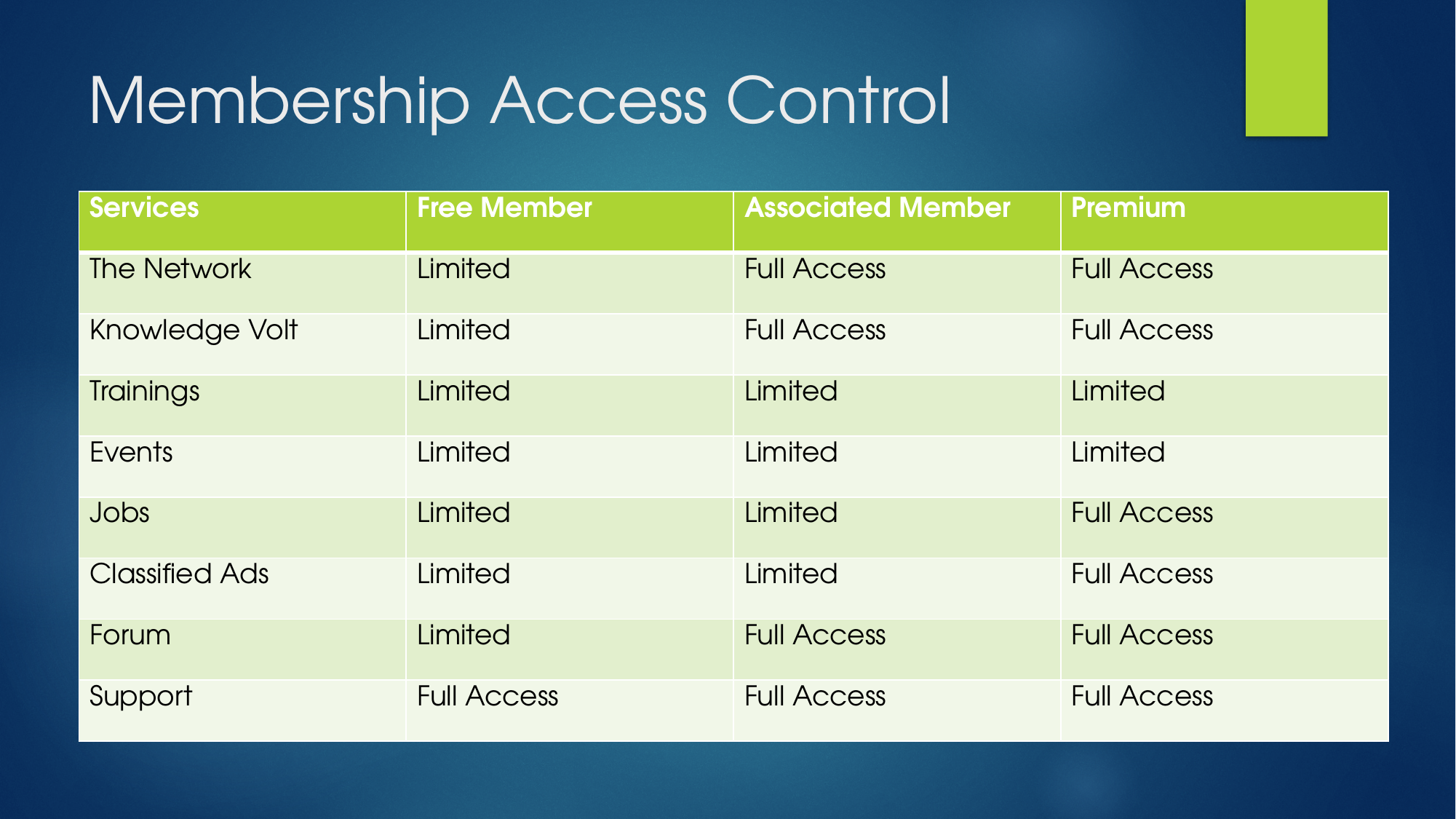

# Membership Access Control
| Services | Free Member | Associated Member | Premium |
| --- | --- | --- | --- |
| The Network | Limited | Full Access | Full Access |
| Knowledge Volt | Limited | Full Access | Full Access |
| Trainings | Limited | Limited | Limited |
| Events | Limited | Limited | Limited |
| Jobs | Limited | Limited | Full Access |
| Classified Ads | Limited | Limited | Full Access |
| Forum | Limited | Full Access | Full Access |
| Support | Full Access | Full Access | Full Access |